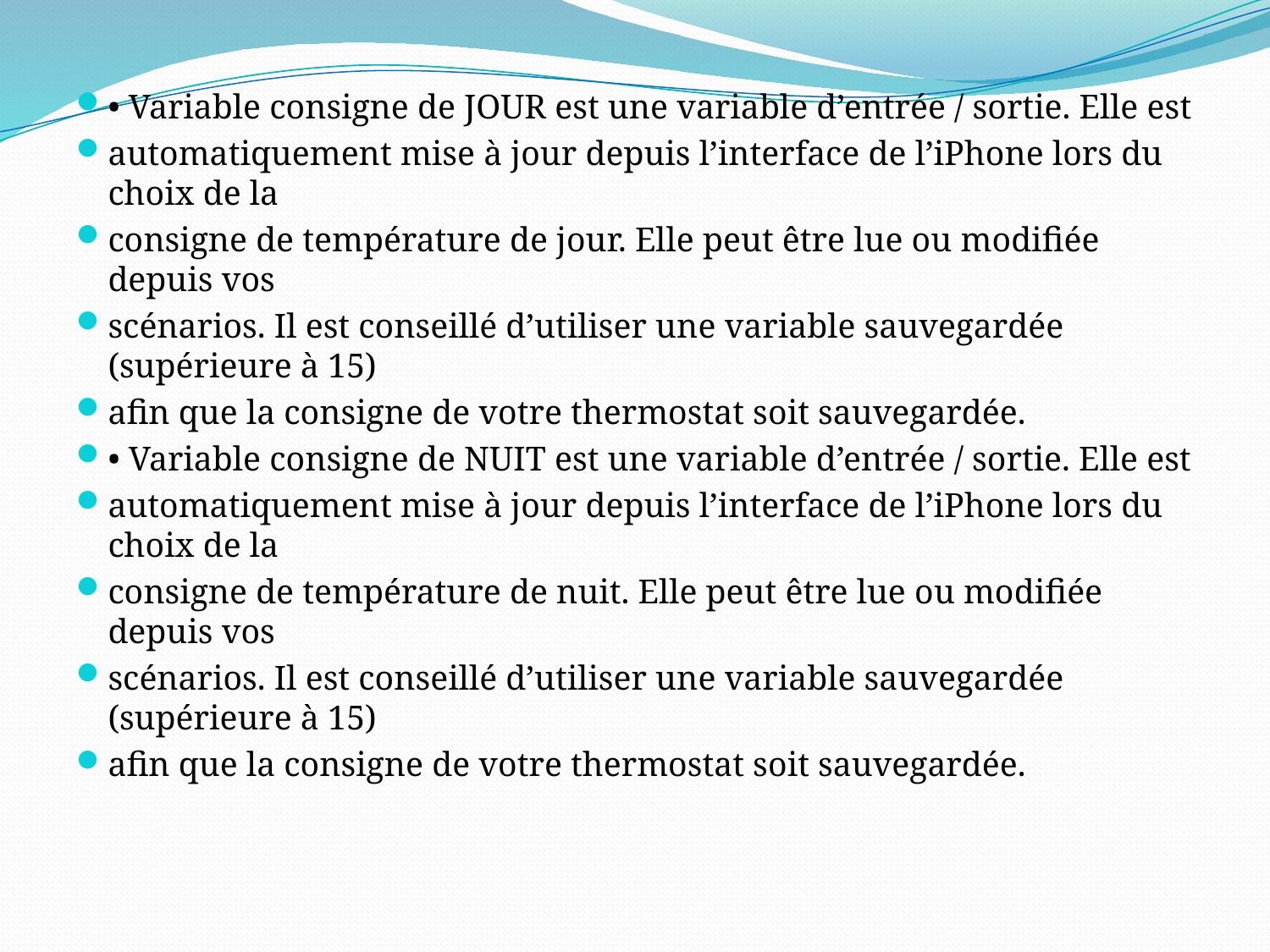

• Variable consigne de JOUR est une variable d’entrée / sortie. Elle est
automatiquement mise à jour depuis l’interface de l’iPhone lors du choix de la
consigne de température de jour. Elle peut être lue ou modifiée depuis vos
scénarios. Il est conseillé d’utiliser une variable sauvegardée (supérieure à 15)
afin que la consigne de votre thermostat soit sauvegardée.
• Variable consigne de NUIT est une variable d’entrée / sortie. Elle est
automatiquement mise à jour depuis l’interface de l’iPhone lors du choix de la
consigne de température de nuit. Elle peut être lue ou modifiée depuis vos
scénarios. Il est conseillé d’utiliser une variable sauvegardée (supérieure à 15)
afin que la consigne de votre thermostat soit sauvegardée.